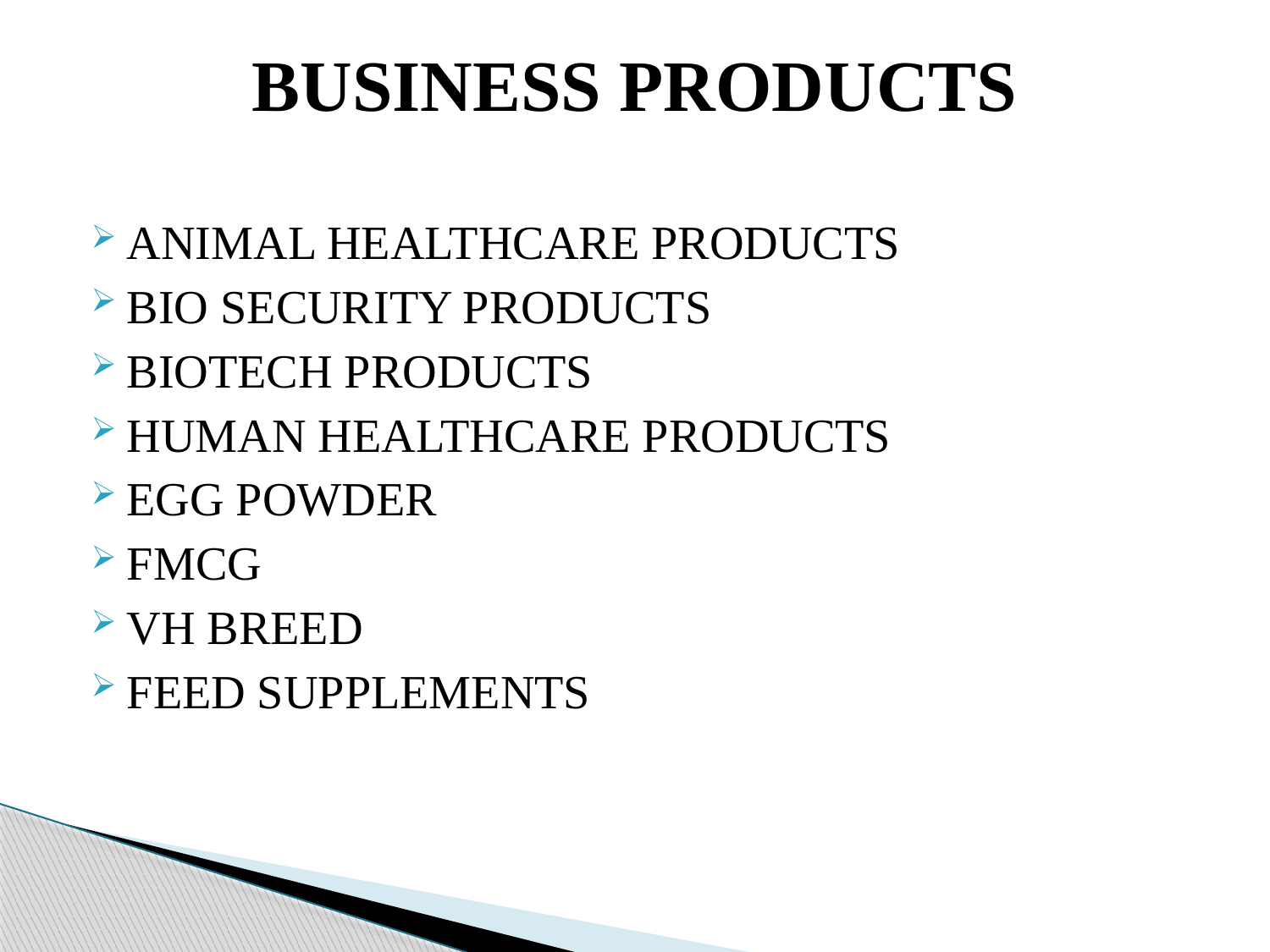

# BUSINESS PRODUCTS
ANIMAL HEALTHCARE PRODUCTS
BIO SECURITY PRODUCTS
BIOTECH PRODUCTS
HUMAN HEALTHCARE PRODUCTS
EGG POWDER
FMCG
VH BREED
FEED SUPPLEMENTS